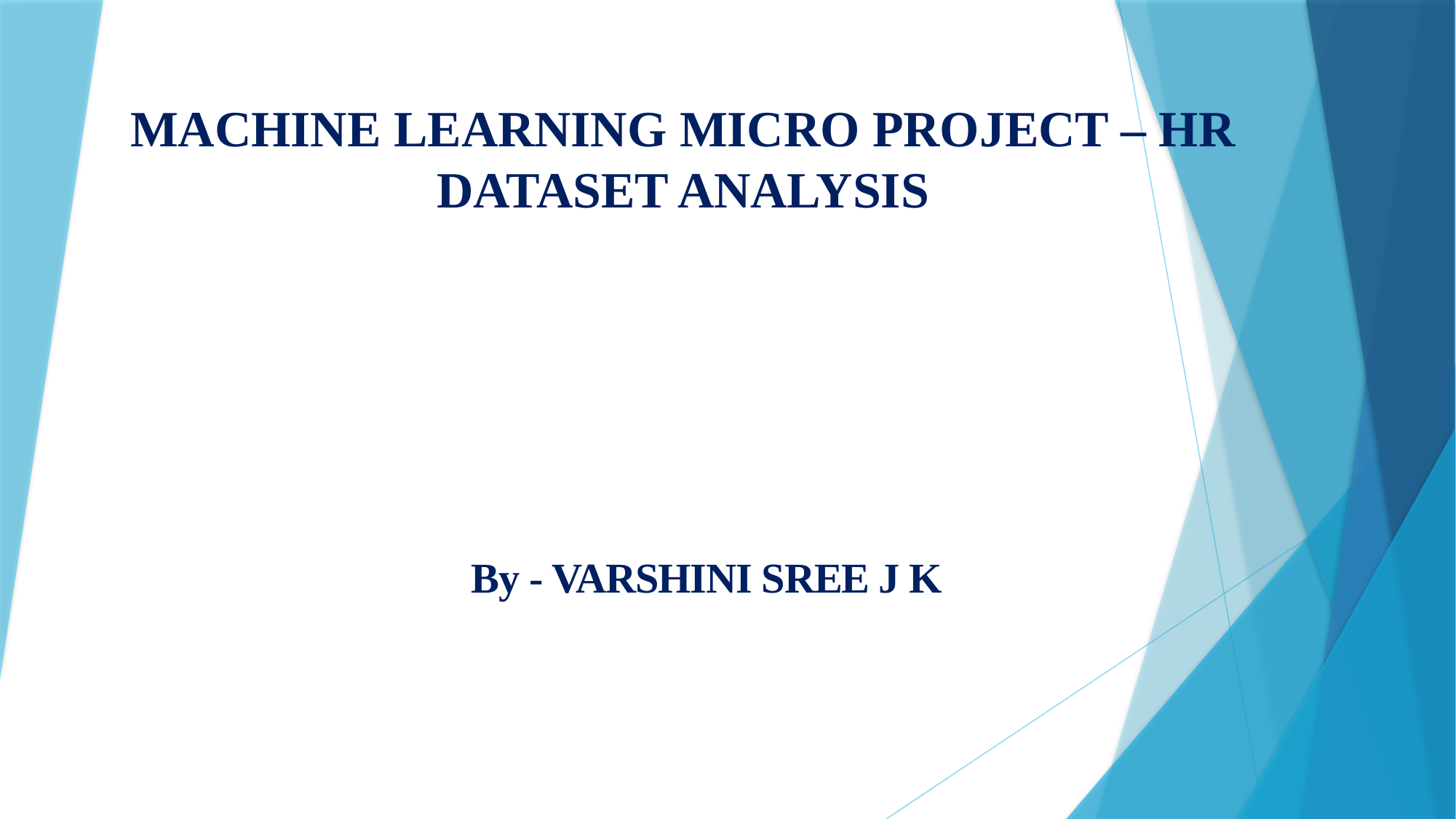

# MACHINE LEARNING MICRO PROJECT – HR DATASET ANALYSIS
By - VARSHINI SREE J K